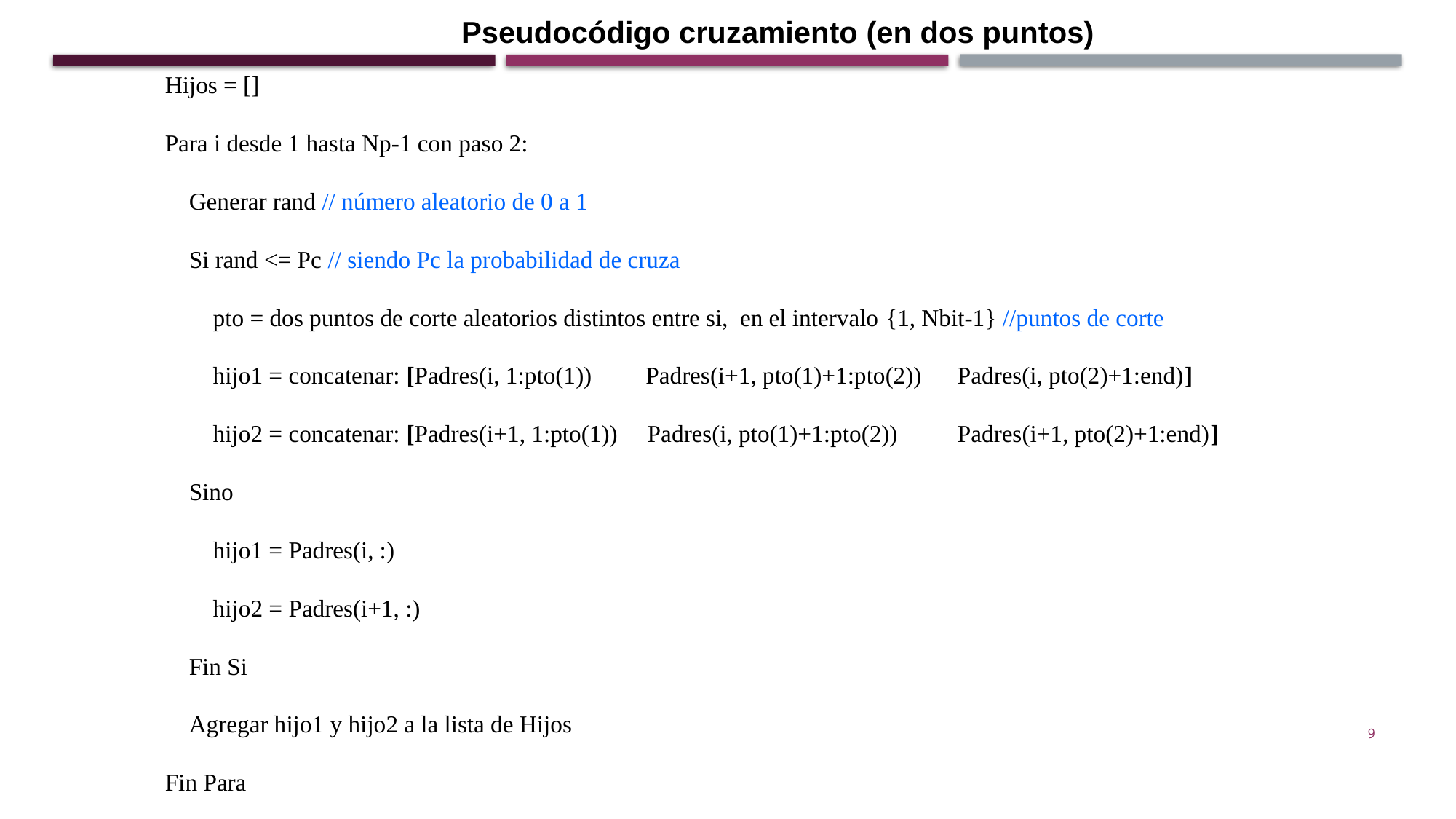

Pseudocódigo cruzamiento (en dos puntos)

Hijos = []

Para i desde 1 hasta Np-1 con paso 2:

    Generar rand // número aleatorio de 0 a 1

    Si rand <= Pc // siendo Pc la probabilidad de cruza

        pto = dos puntos de corte aleatorios distintos entre si,  en el intervalo {1, Nbit-1} //puntos de corte

        hijo1 = concatenar: [Padres(i, 1:pto(1))         Padres(i+1, pto(1)+1:pto(2))      Padres(i, pto(2)+1:end)]

        hijo2 = concatenar: [Padres(i+1, 1:pto(1))     Padres(i, pto(1)+1:pto(2))          Padres(i+1, pto(2)+1:end)]

    Sino

        hijo1 = Padres(i, :)

        hijo2 = Padres(i+1, :)

    Fin Si

    Agregar hijo1 y hijo2 a la lista de Hijos

Fin Para
9